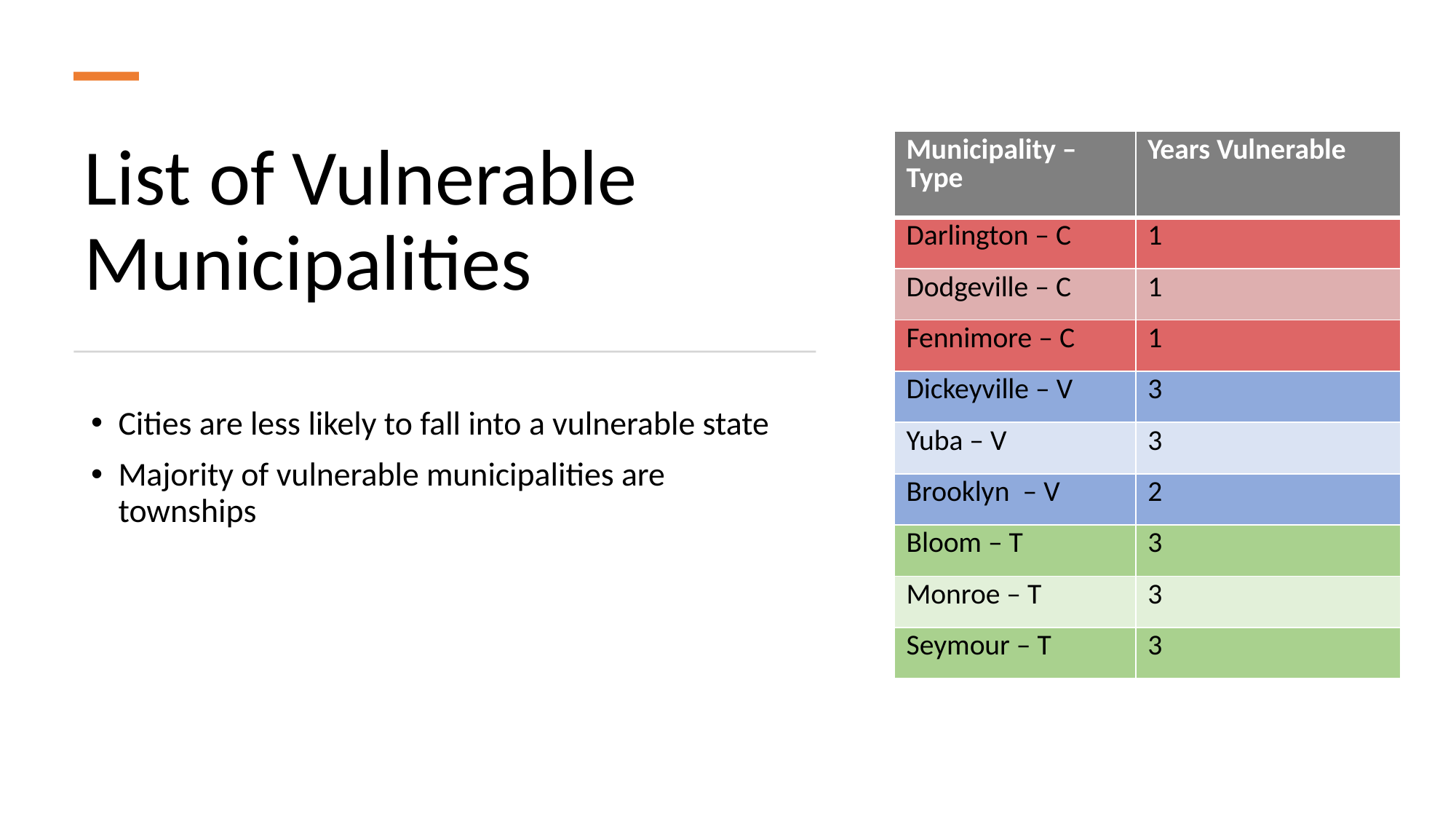

# List of Vulnerable Municipalities
| Municipality – Type | Years Vulnerable |
| --- | --- |
| Darlington – C | 1 |
| Dodgeville – C | 1 |
| Fennimore – C | 1 |
| Dickeyville – V | 3 |
| Yuba – V | 3 |
| Brooklyn  – V | 2 |
| Bloom – T | 3 |
| Monroe – T | 3 |
| Seymour – T | 3 |

Cities are less likely to fall into a vulnerable state
Majority of vulnerable municipalities are townships